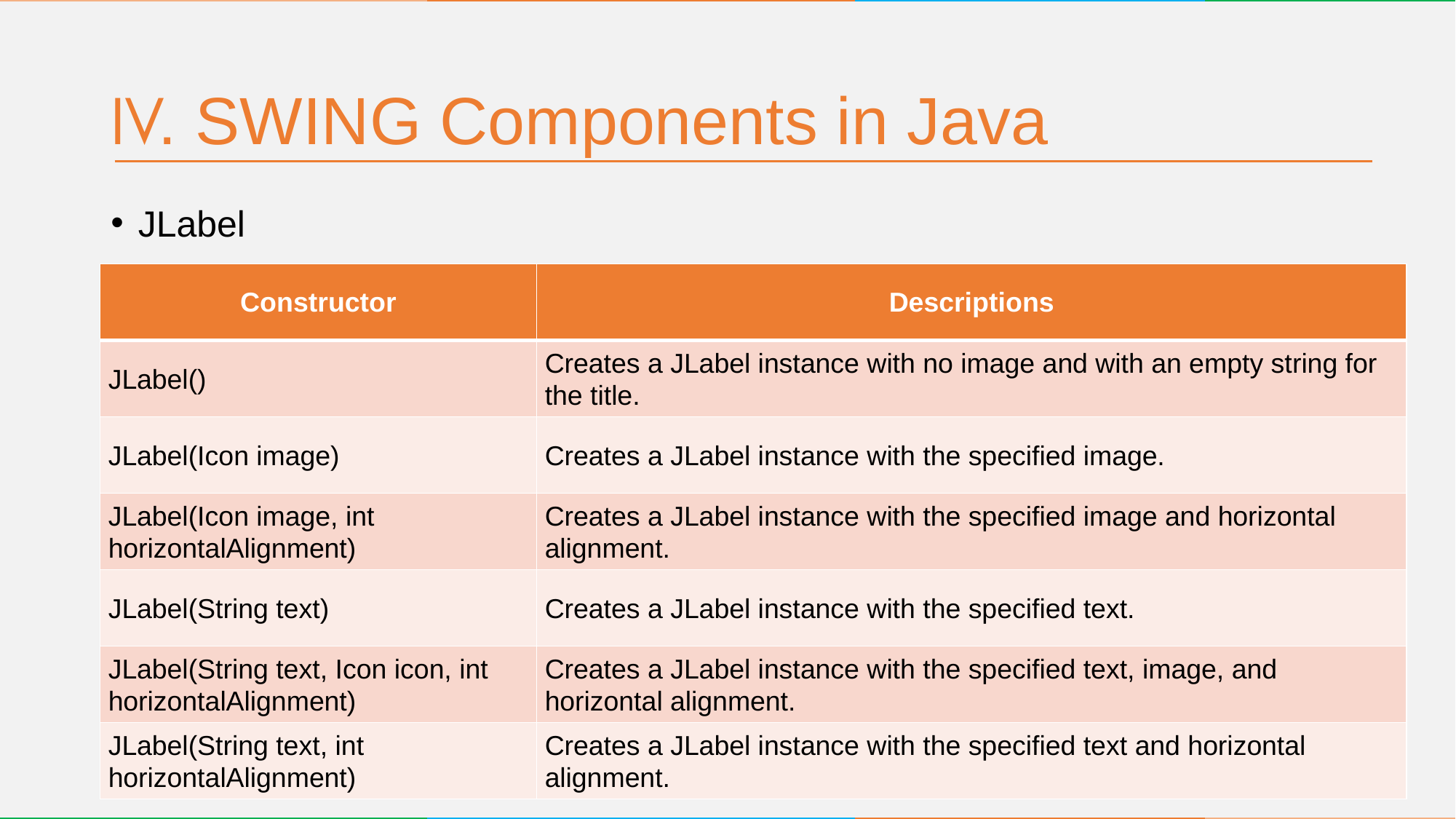

# IV. SWING Components in Java
JLabel
| Constructor | Descriptions |
| --- | --- |
| JLabel() | Creates a JLabel instance with no image and with an empty string for the title. |
| JLabel(Icon image) | Creates a JLabel instance with the specified image. |
| JLabel(Icon image, int horizontalAlignment) | Creates a JLabel instance with the specified image and horizontal alignment. |
| JLabel(String text) | Creates a JLabel instance with the specified text. |
| JLabel(String text, Icon icon, int horizontalAlignment) | Creates a JLabel instance with the specified text, image, and horizontal alignment. |
| JLabel(String text, int horizontalAlignment) | Creates a JLabel instance with the specified text and horizontal alignment. |